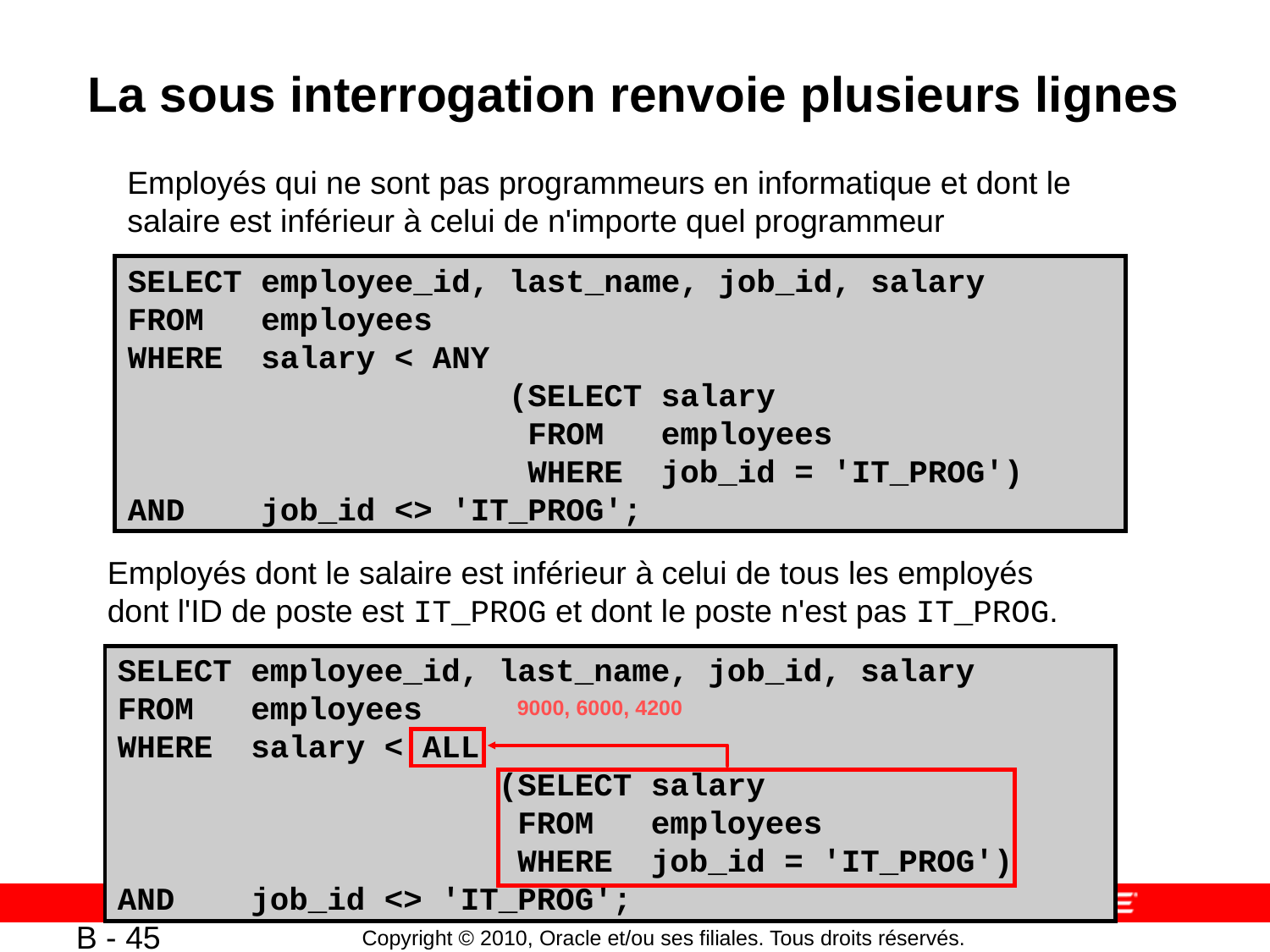

# La sous interrogation renvoie plusieurs lignes
Employés qui ne sont pas programmeurs en informatique et dont le salaire est inférieur à celui de n'importe quel programmeur
SELECT employee_id, last_name, job_id, salary
FROM   employees
WHERE  salary < ANY
                    (SELECT salary
                     FROM   employees
                     WHERE  job_id = 'IT_PROG')
AND    job_id <> 'IT_PROG';
Employés dont le salaire est inférieur à celui de tous les employés dont l'ID de poste est IT_PROG et dont le poste n'est pas IT_PROG.

SELECT employee_id, last_name, job_id, salary
FROM   employees
WHERE  salary < ALL
                    (SELECT salary
                     FROM   employees
                     WHERE  job_id = 'IT_PROG')
AND    job_id <> 'IT_PROG';
9000, 6000, 4200